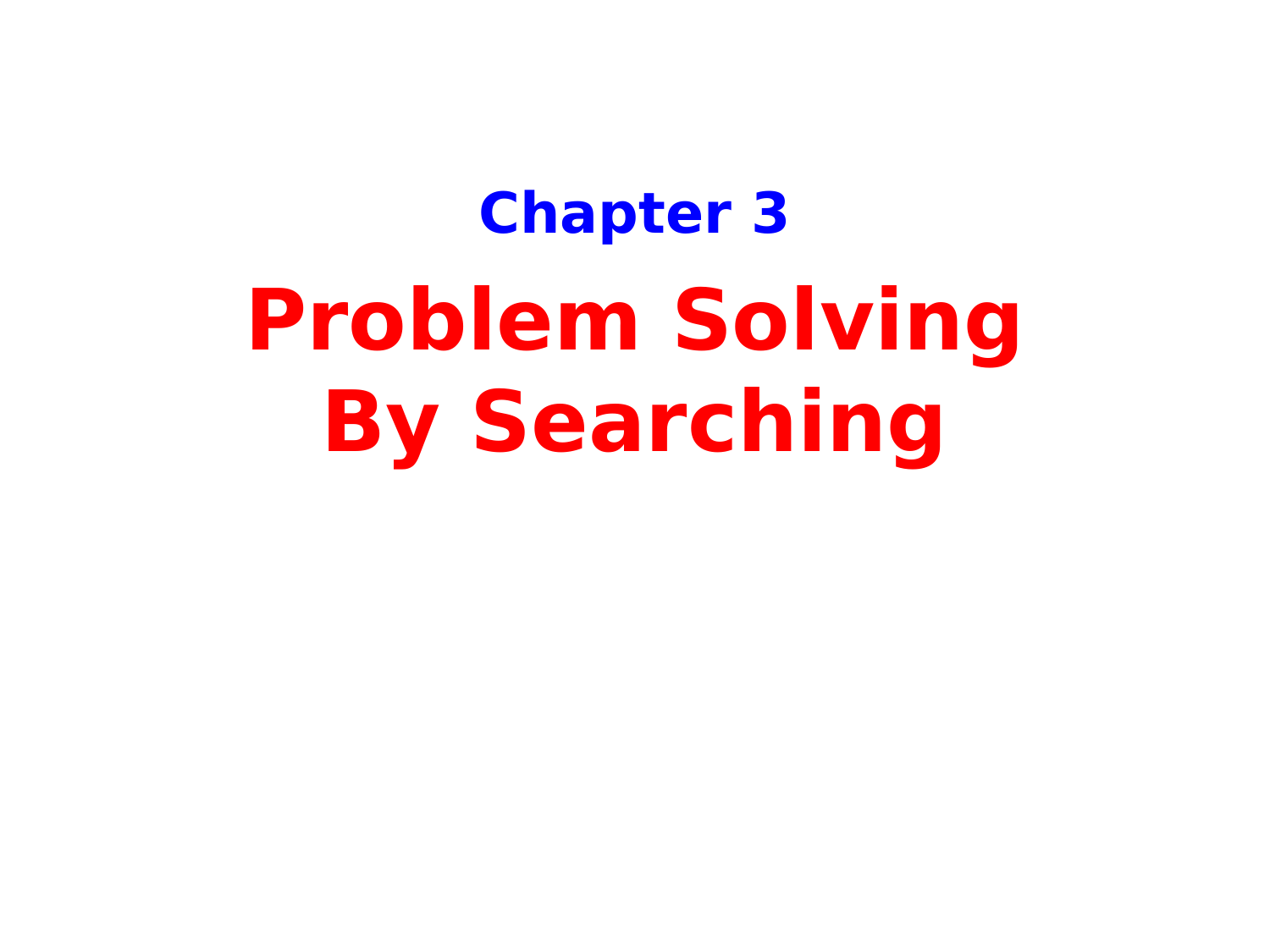

# Chapter 3 Problem Solving By Searching